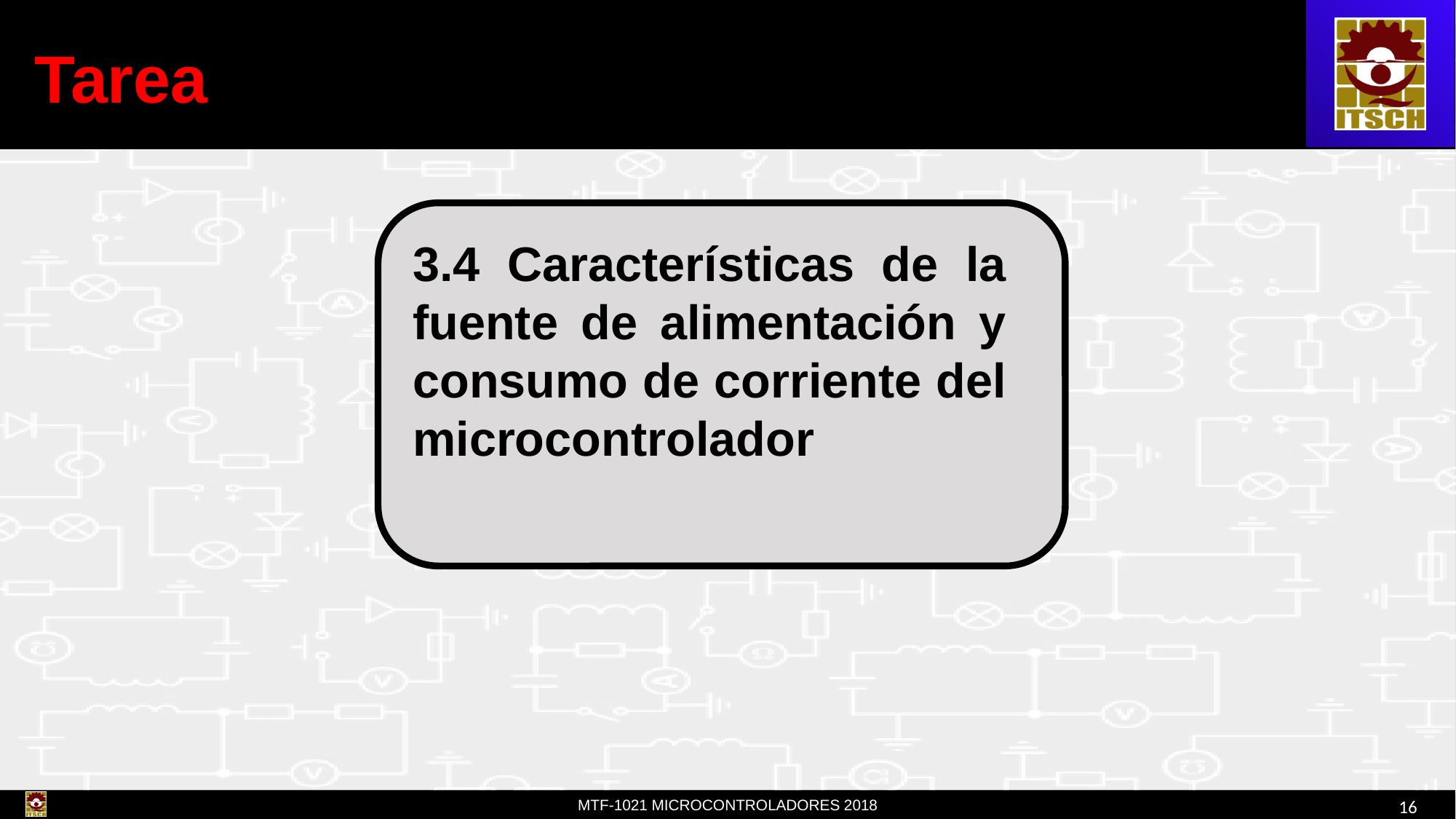

# Tarea

3.4 Características de la fuente de alimentación y consumo de corriente del microcontrolador